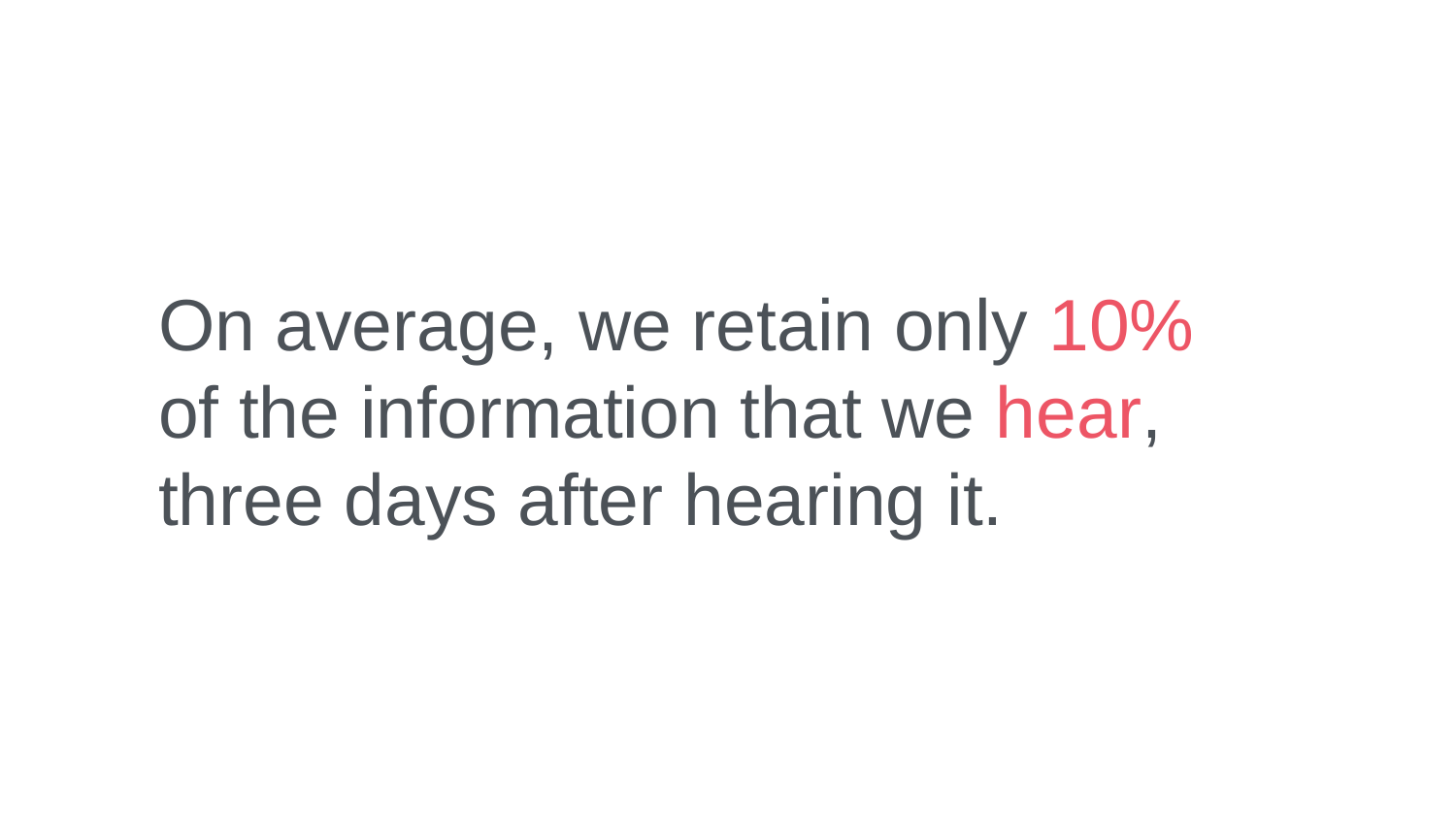

On average, we retain only 10%
of the information that we hear, three days after hearing it.